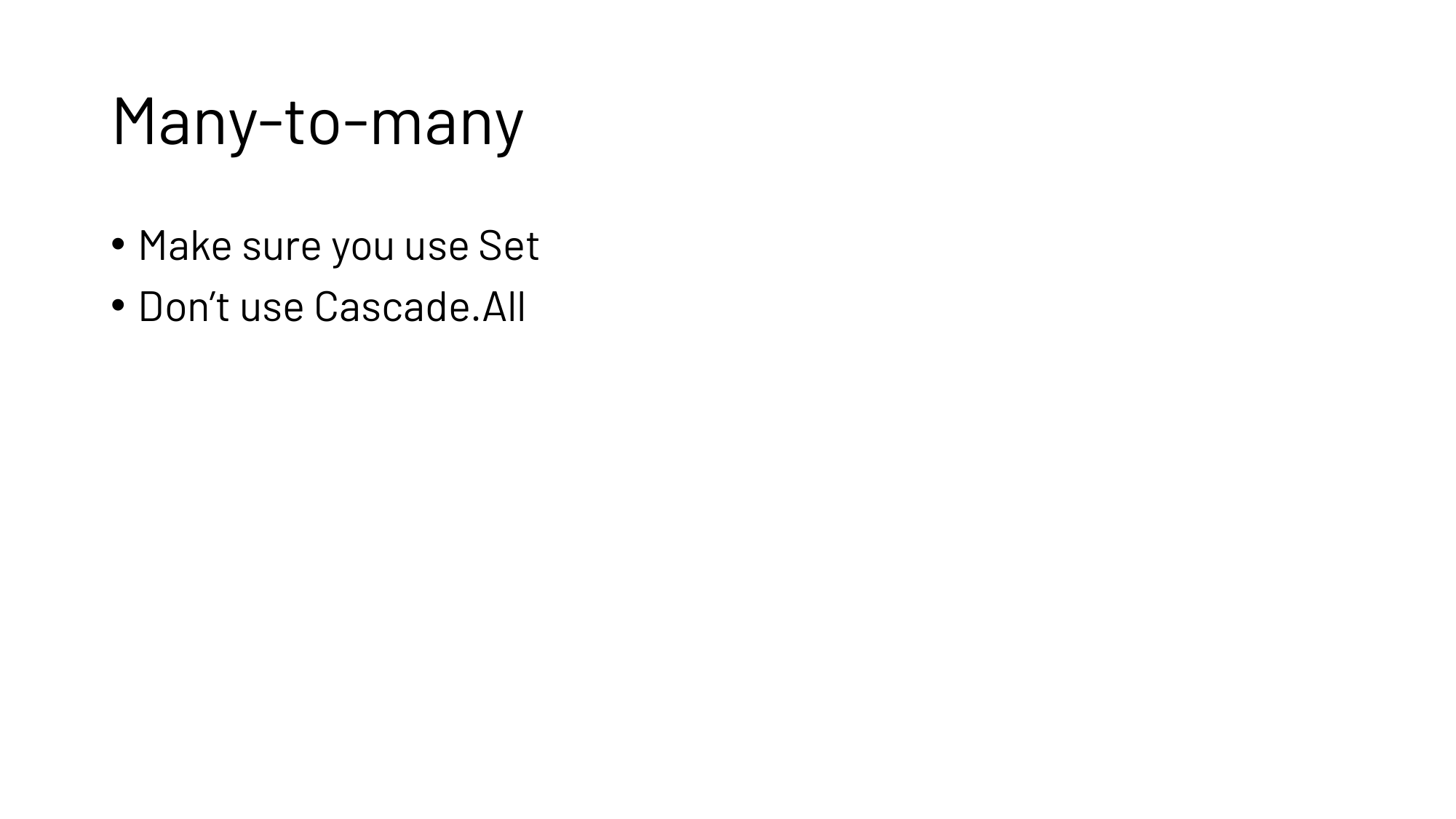

# Many-to-many
Make sure you use Set
Don’t use Cascade.All